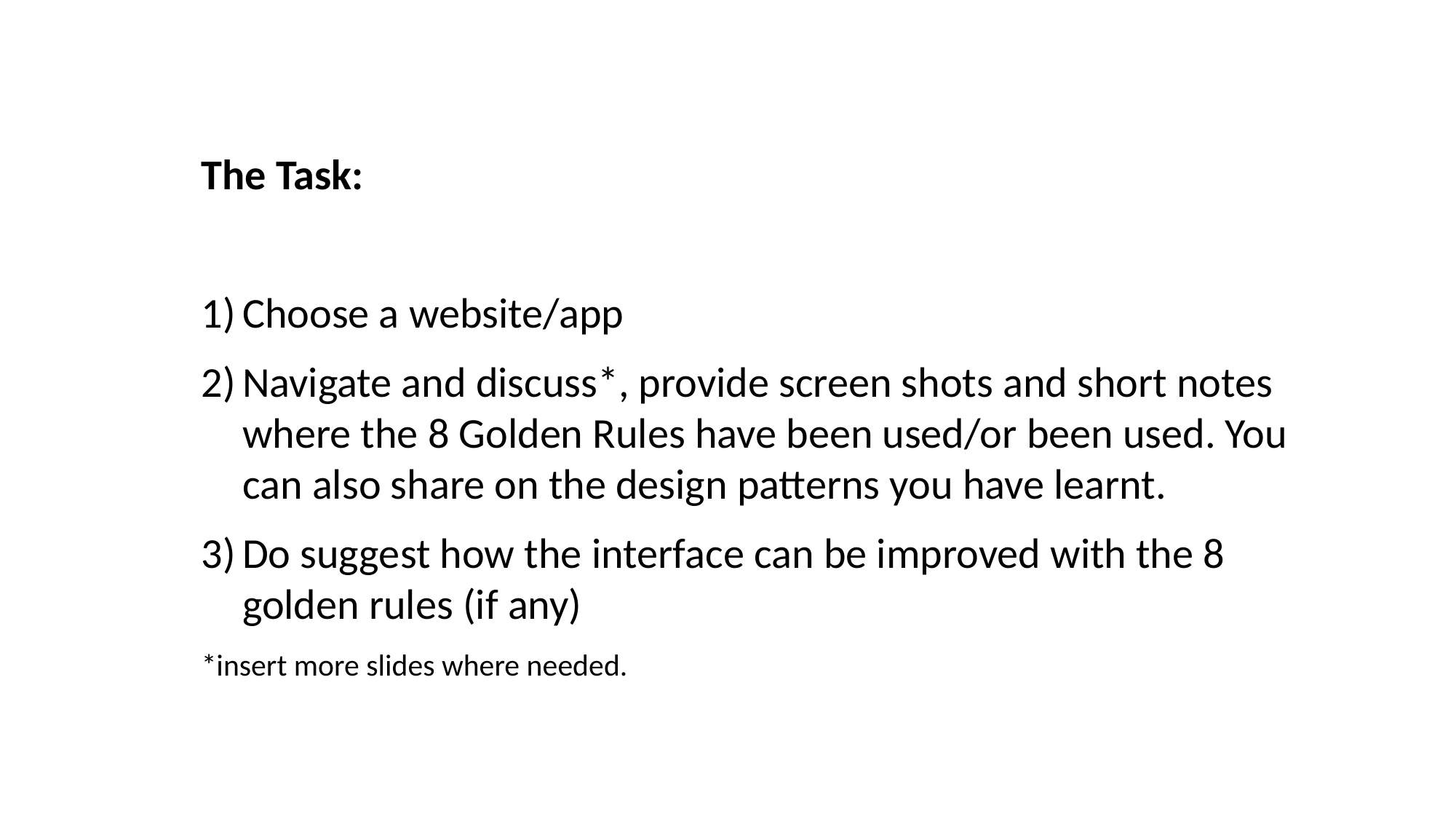

The Task:

Choose a website/app
Navigate and discuss*, provide screen shots and short notes where the 8 Golden Rules have been used/or been used. You can also share on the design patterns you have learnt.
Do suggest how the interface can be improved with the 8 golden rules (if any)
*insert more slides where needed.